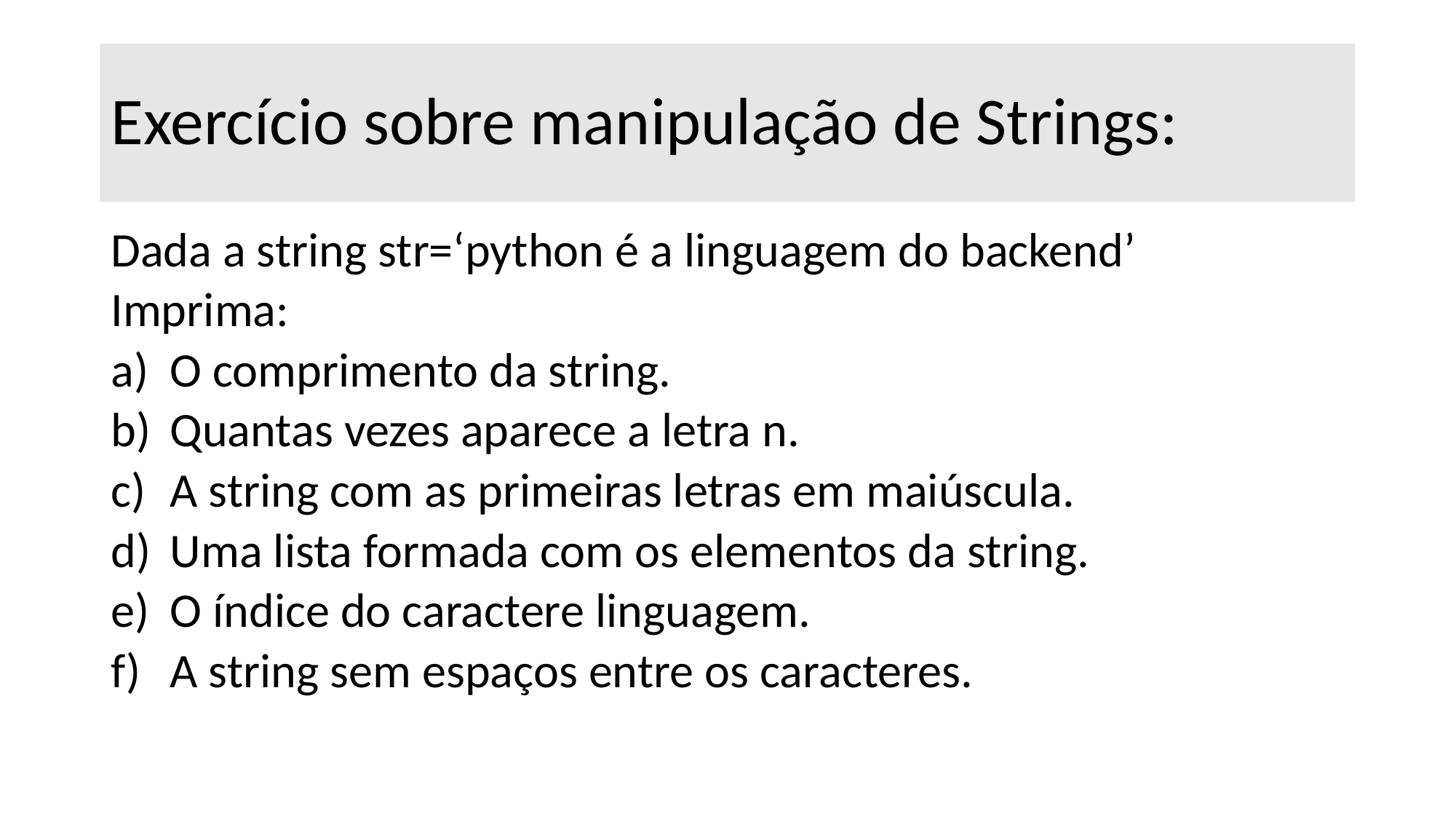

# Exercício sobre manipulação de Strings:
Dada a string str=‘python é a linguagem do backend’
Imprima:
O comprimento da string.
Quantas vezes aparece a letra n.
A string com as primeiras letras em maiúscula.
Uma lista formada com os elementos da string.
O índice do caractere linguagem.
A string sem espaços entre os caracteres.